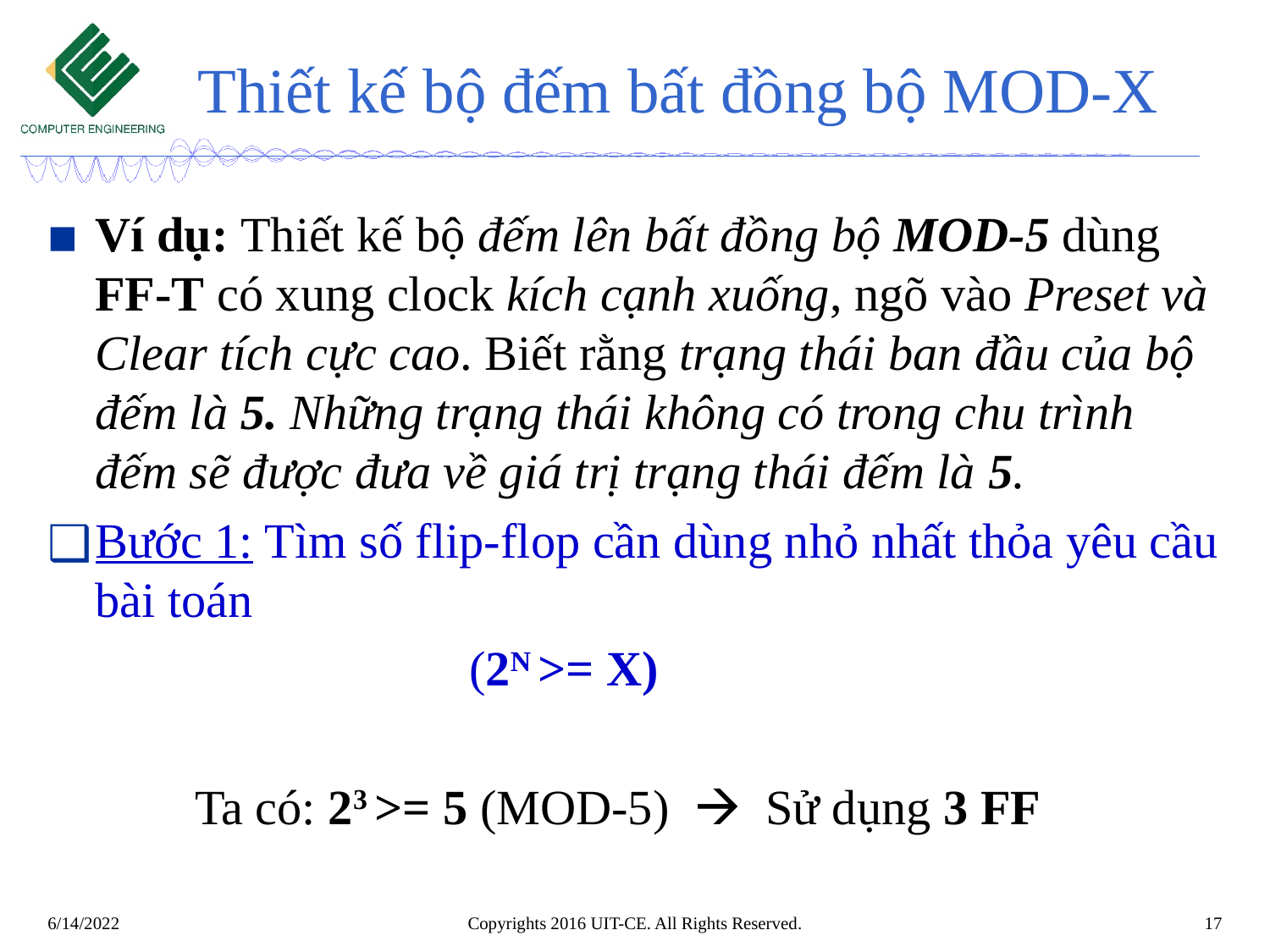

# Thiết kế bộ đếm bất đồng bộ MOD-X
Ví dụ: Thiết kế bộ đếm lên bất đồng bộ MOD-5 dùng FF-T có xung clock kích cạnh xuống, ngõ vào Preset và Clear tích cực cao. Biết rằng trạng thái ban đầu của bộ đếm là 5. Những trạng thái không có trong chu trình đếm sẽ được đưa về giá trị trạng thái đếm là 5.
Bước 1: Tìm số flip-flop cần dùng nhỏ nhất thỏa yêu cầu bài toán
                      (2N >= X)

            Ta có: 23 >= 5 (MOD-5)  🡪  Sử dụng 3 FF
Copyrights 2016 UIT-CE. All Rights Reserved.
17
6/14/2022